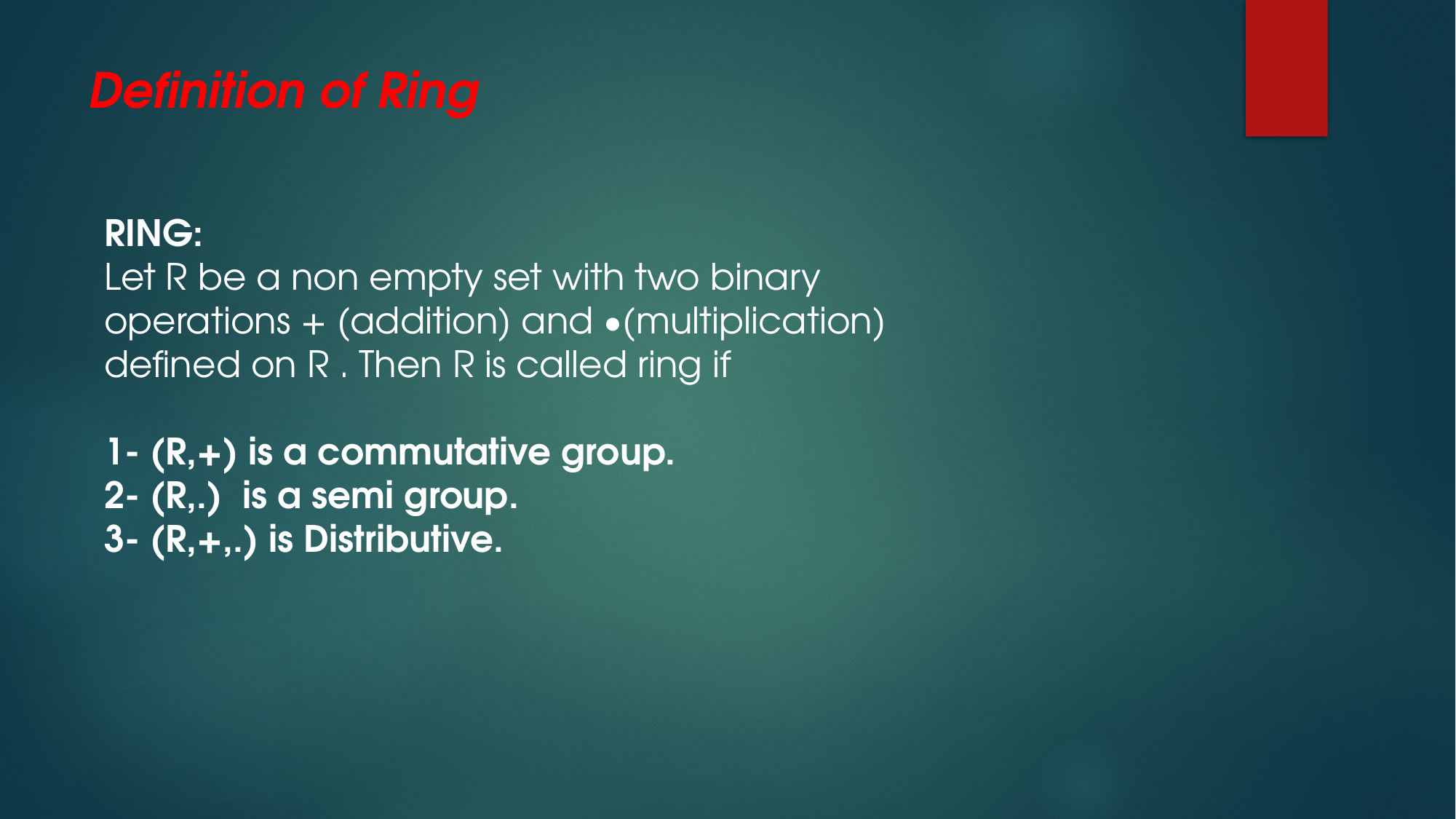

# Definition of Ring
RING:
Let R be a non empty set with two binary operations + (addition) and ∙(multiplication) defined on R . Then R is called ring if

1- (R,+) is a commutative group.
2- (R,.)  is a semi group.
3- (R,+,.) is Distributive.